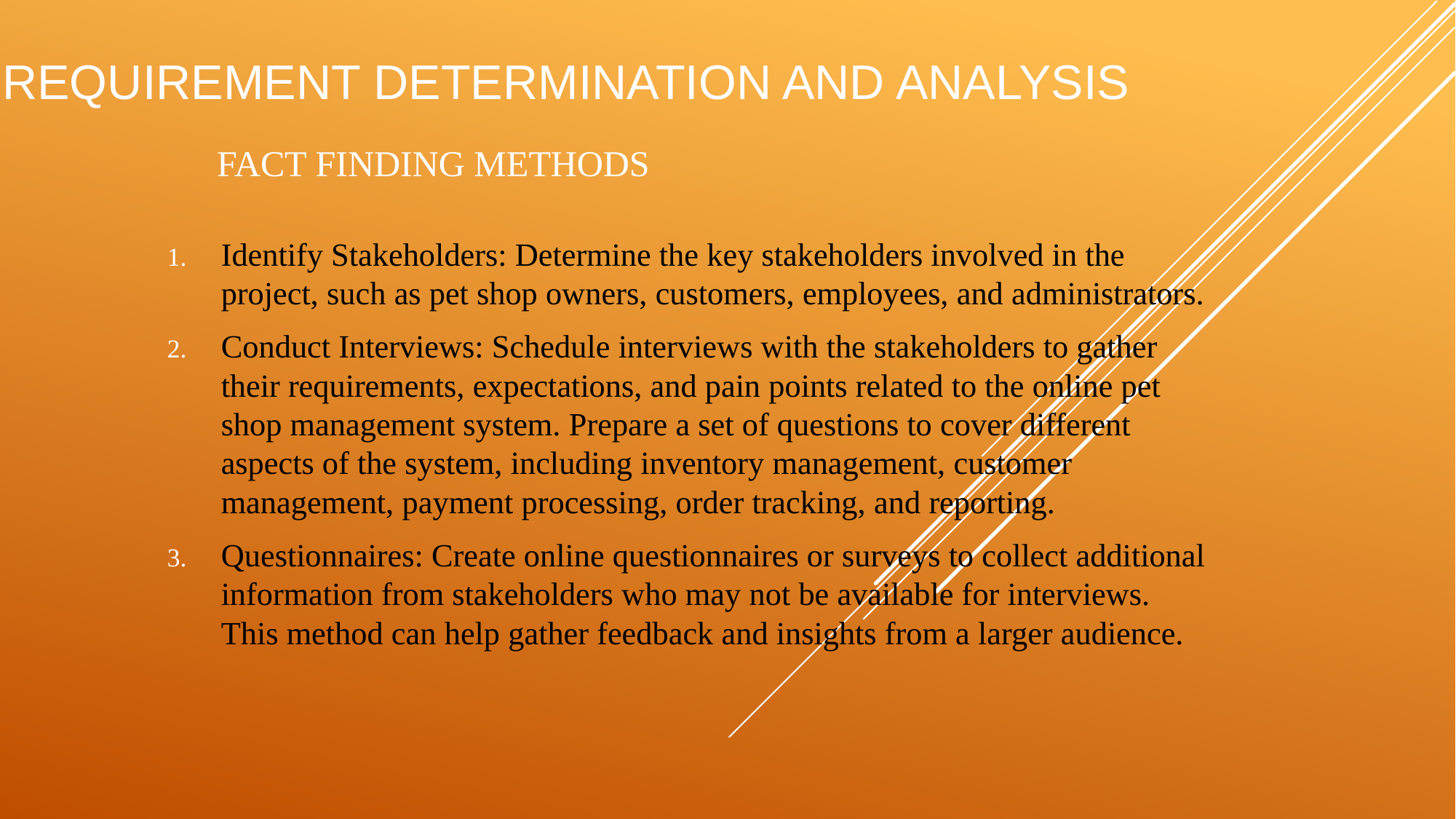

# REQUIREMENT DETERMINATION AND ANALYSIS
FACT FINDING METHODS
Identify Stakeholders: Determine the key stakeholders involved in the project, such as pet shop owners, customers, employees, and administrators.
Conduct Interviews: Schedule interviews with the stakeholders to gather their requirements, expectations, and pain points related to the online pet shop management system. Prepare a set of questions to cover different aspects of the system, including inventory management, customer management, payment processing, order tracking, and reporting.
Questionnaires: Create online questionnaires or surveys to collect additional information from stakeholders who may not be available for interviews. This method can help gather feedback and insights from a larger audience.